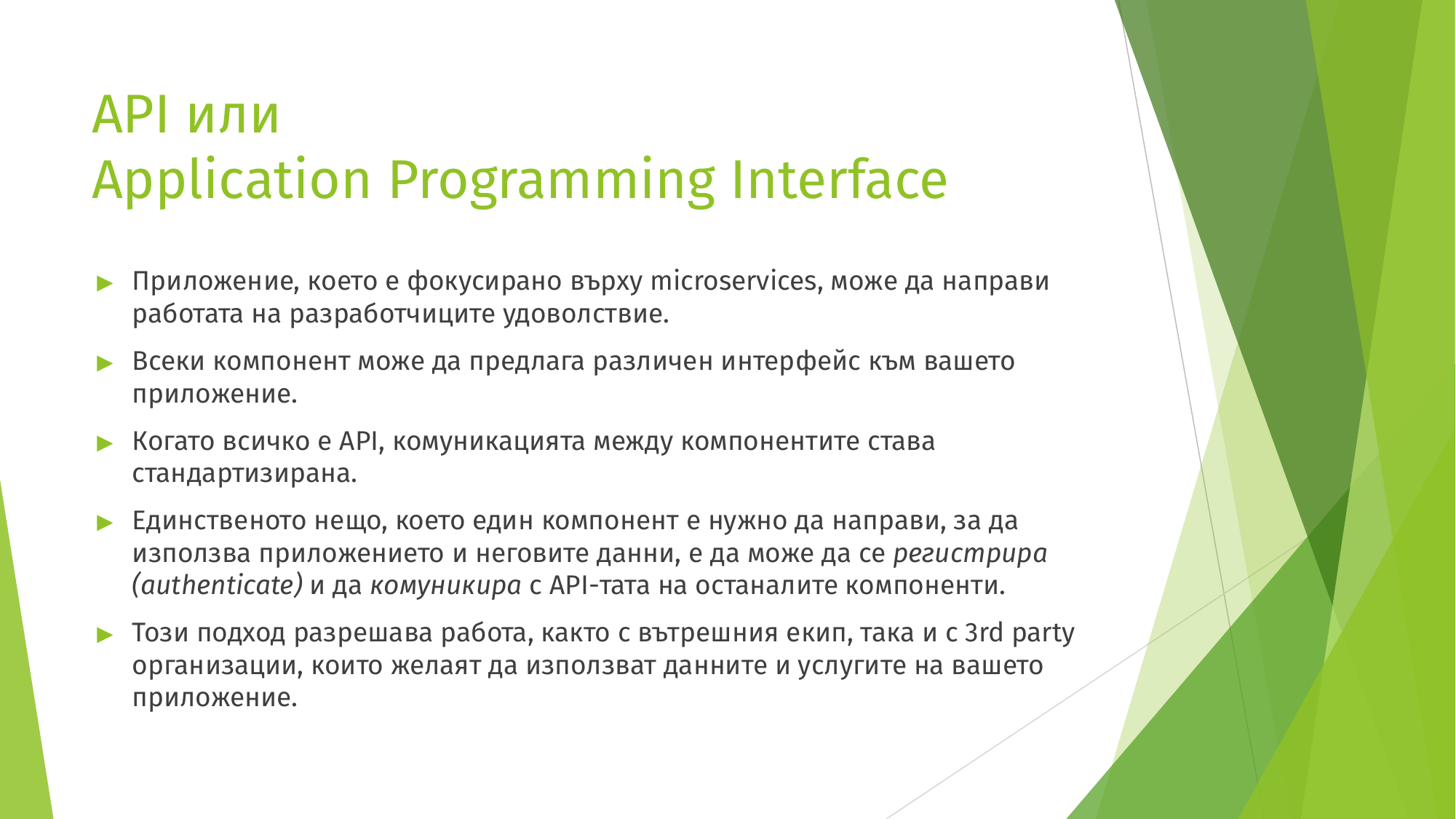

# API или Application Programming Interface
Приложение, което е фокусирано върху microservices, може да направи работата на разработчиците удоволствие.
Всеки компонент може да предлага различен интерфейс към вашето приложение.
Когато всичко е API, комуникацията между компонентите става стандартизирана.
Единственото нещо, което един компонент е нужно да направи, за да използва приложението и неговите данни, е да може да се регистрира (authenticate) и да комуникира с API-тата на останалите компоненти.
Този подход разрешава работа, както с вътрешния екип, така и с 3rd party организации, които желаят да използват данните и услугите на вашето приложение.